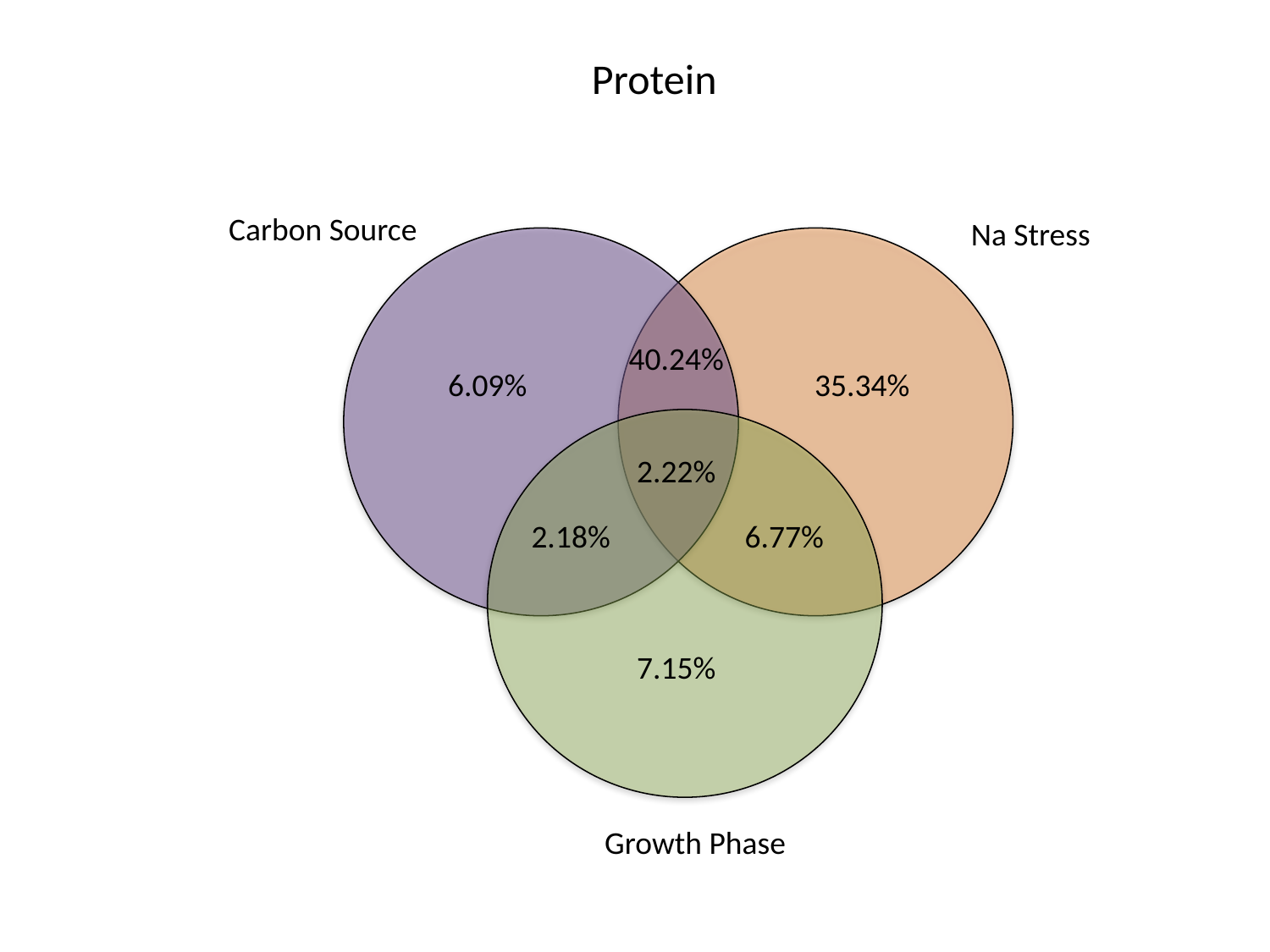

Protein
Carbon Source
Na Stress

40.24%
6.09%
35.34%

2.22%
2.18%
6.77%
7.15%
Growth Phase